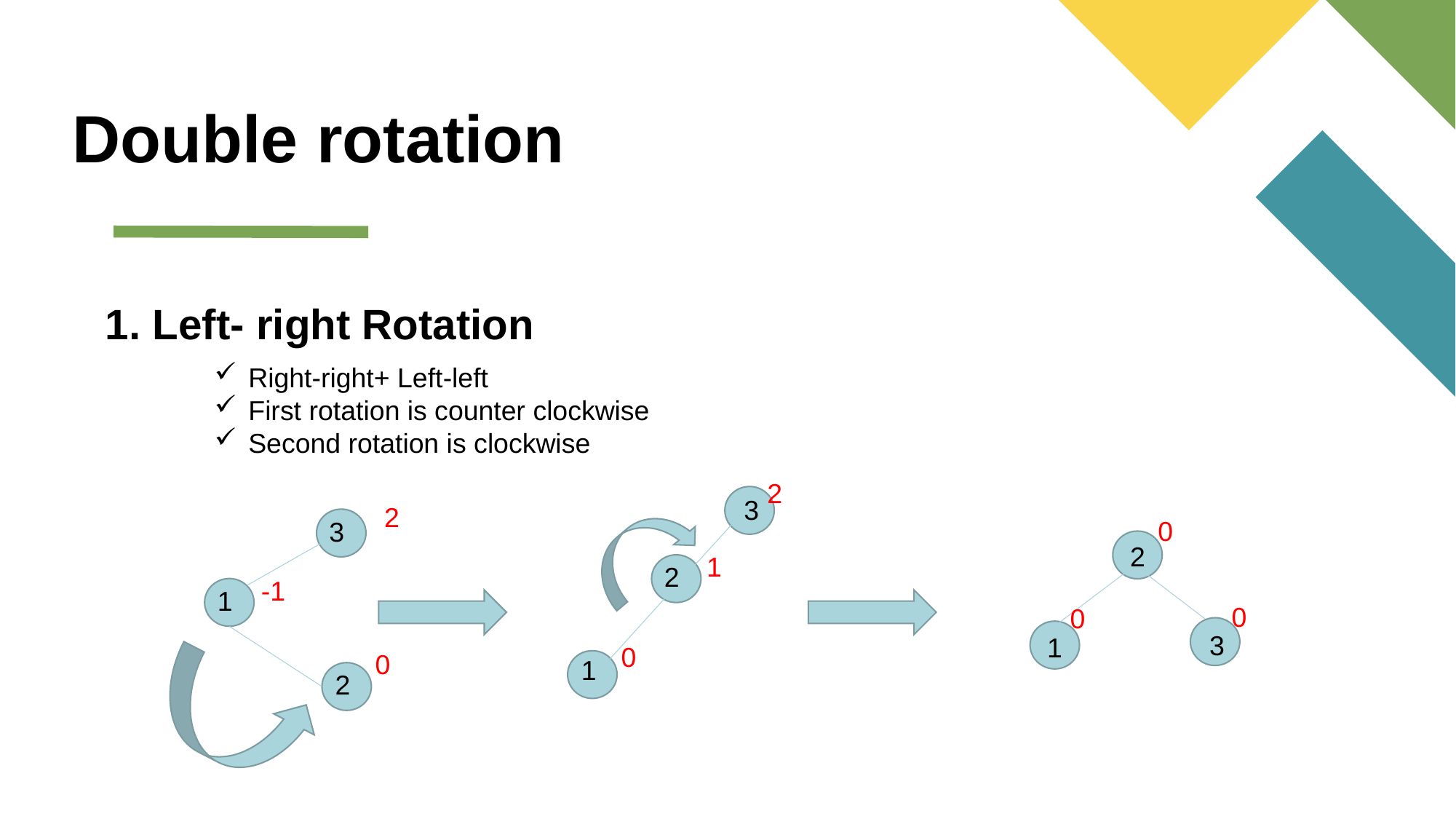

Double rotation
1. Left- right Rotation
Right-right+ Left-left
First rotation is counter clockwise
Second rotation is clockwise
2

3

2
0

3

2
1

2
-1

1

0
0

3
1
0
0
1

2